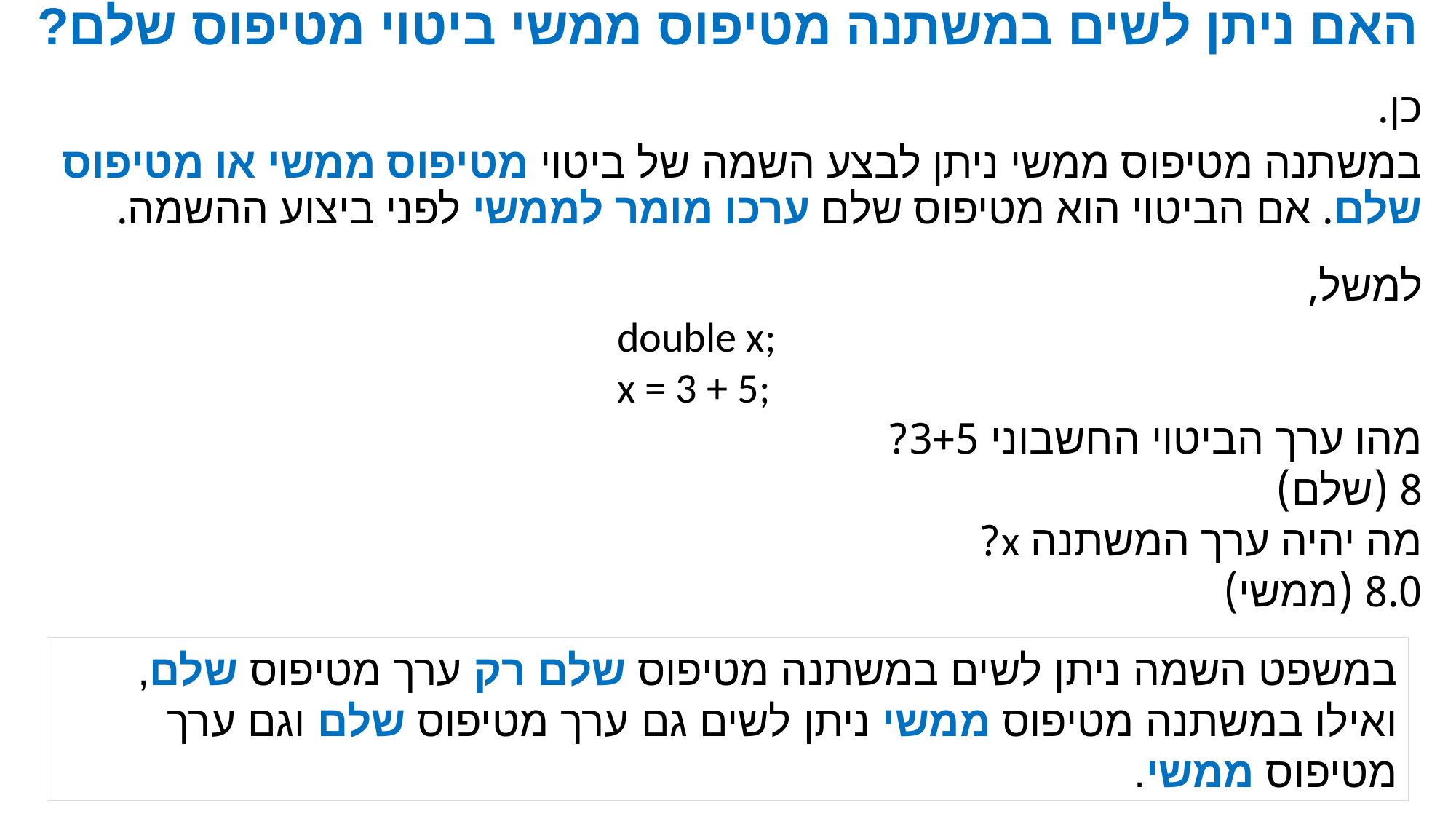

# האם ניתן לשים במשתנה מטיפוס ממשי ביטוי מטיפוס שלם?
כן.
במשתנה מטיפוס ממשי ניתן לבצע השמה של ביטוי מטיפוס ממשי או מטיפוס שלם. אם הביטוי הוא מטיפוס שלם ערכו מומר לממשי לפני ביצוע ההשמה.
למשל,
double x;
x = 3 + 5;
מהו ערך הביטוי החשבוני 3+5?
8 (שלם)
מה יהיה ערך המשתנה x?
8.0 (ממשי)
במשפט השמה ניתן לשים במשתנה מטיפוס שלם רק ערך מטיפוס שלם, ואילו במשתנה מטיפוס ממשי ניתן לשים גם ערך מטיפוס שלם וגם ערך מטיפוס ממשי.